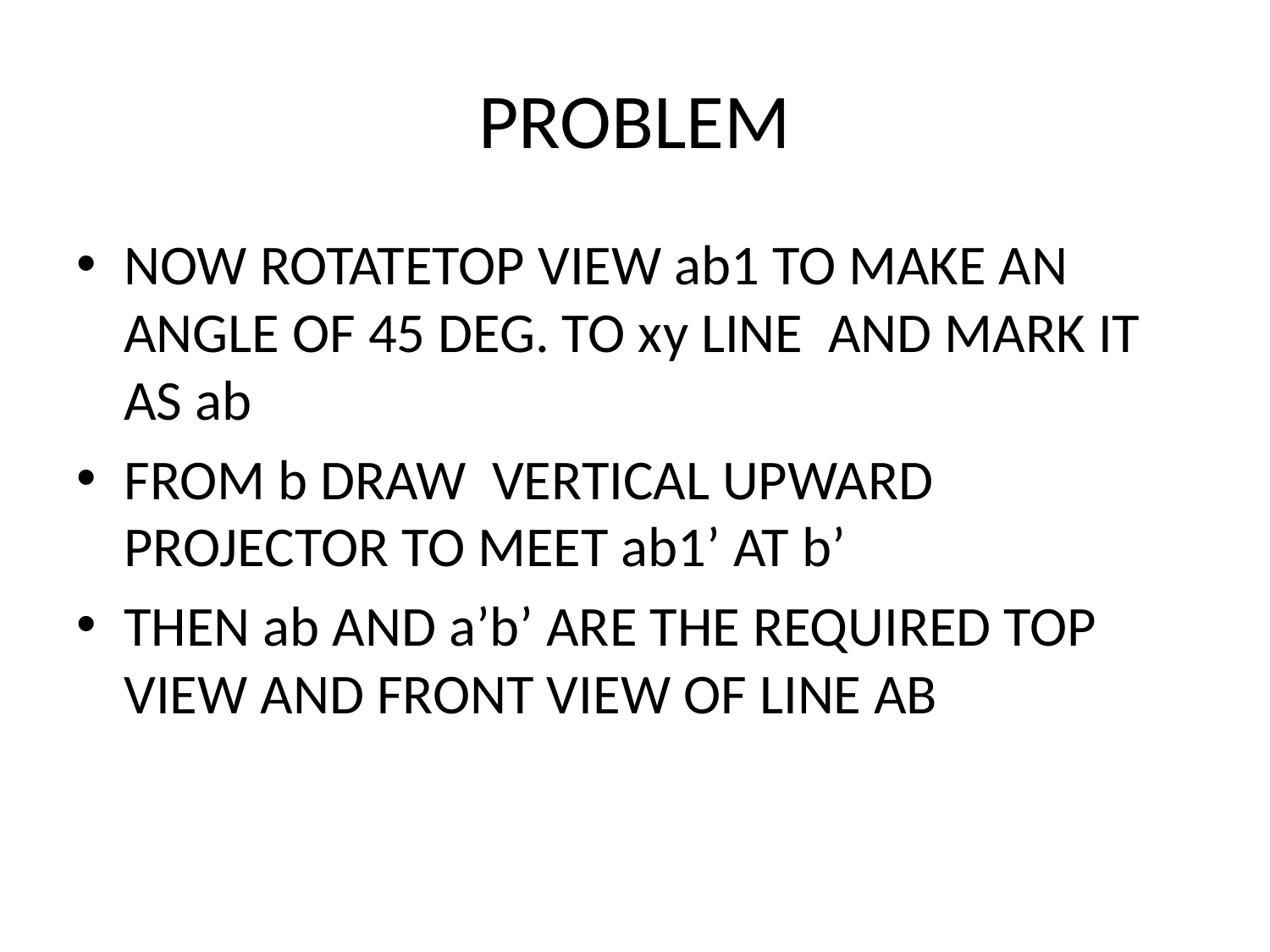

# PROBLEM
NOW ROTATETOP VIEW ab1 TO MAKE AN ANGLE OF 45 DEG. TO xy LINE  AND MARK IT AS ab
FROM b DRAW  VERTICAL UPWARD PROJECTOR TO MEET ab1’ AT b’
THEN ab AND a’b’ ARE THE REQUIRED TOP VIEW AND FRONT VIEW OF LINE AB